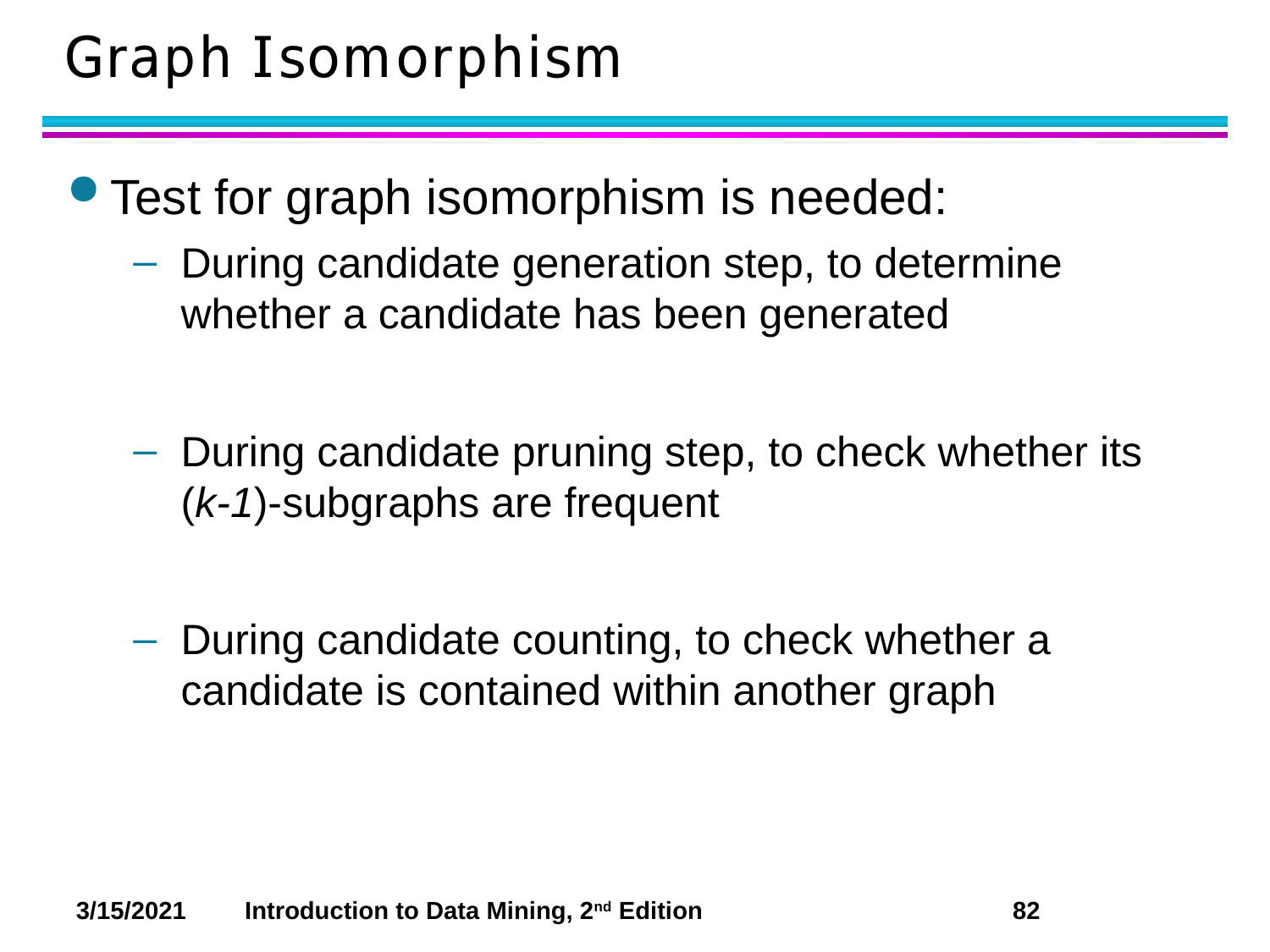

# Graph Isomorphism
Test for graph isomorphism is needed:
During candidate generation step, to determine whether a candidate has been generated

During candidate pruning step, to check whether its
(k-1)-subgraphs are frequent

During candidate counting, to check whether a candidate is contained within another graph